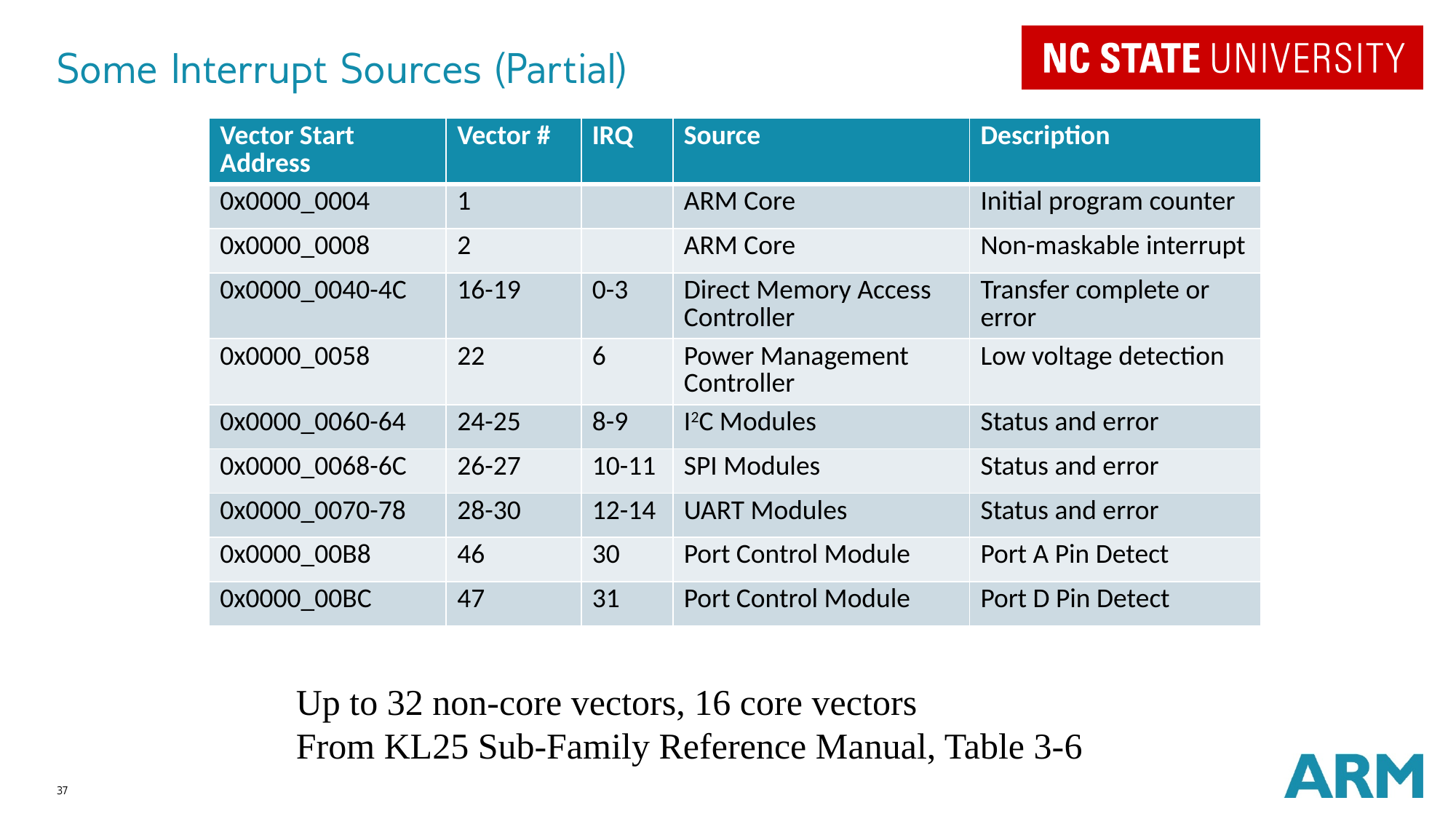

# Some Interrupt Sources (Partial)
| Vector Start Address | Vector # | IRQ | Source | Description |
| --- | --- | --- | --- | --- |
| 0x0000\_0004 | 1 |  | ARM Core | Initial program counter |
| 0x0000\_0008 | 2 |  | ARM Core | Non-maskable interrupt |
| 0x0000\_0040-4C | 16-19 | 0-3 | Direct Memory Access Controller | Transfer complete or error |
| 0x0000\_0058 | 22 | 6 | Power Management Controller | Low voltage detection |
| 0x0000\_0060-64 | 24-25 | 8-9 | I2C Modules | Status and error |
| 0x0000\_0068-6C | 26-27 | 10-11 | SPI Modules | Status and error |
| 0x0000\_0070-78 | 28-30 | 12-14 | UART Modules | Status and error |
| 0x0000\_00B8 | 46 | 30 | Port Control Module | Port A Pin Detect |
| 0x0000\_00BC | 47 | 31 | Port Control Module | Port D Pin Detect |
Up to 32 non-core vectors, 16 core vectors
From KL25 Sub-Family Reference Manual, Table 3-6